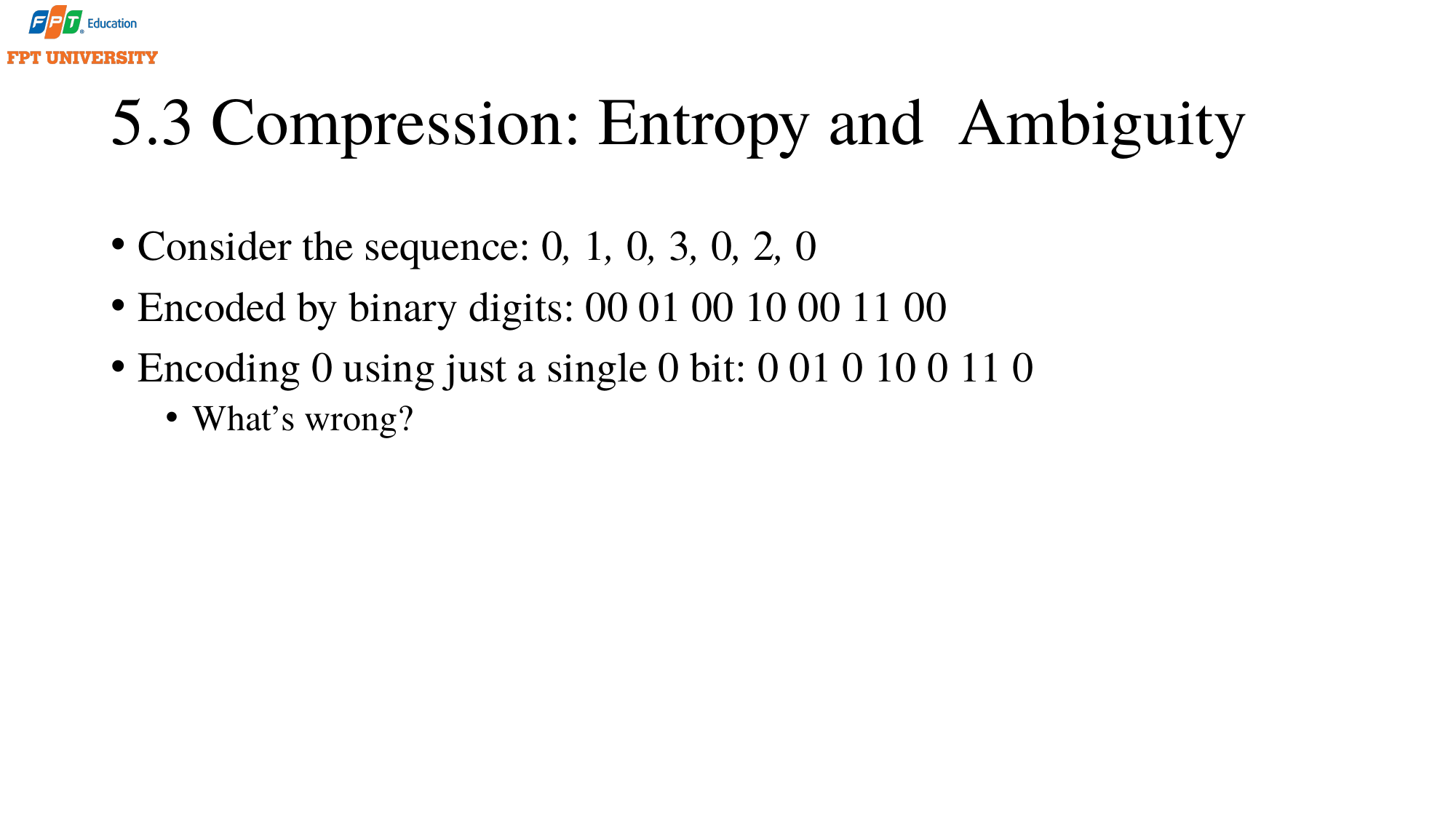

# 5.3 Compression: Entropy and  Ambiguity
Consider the sequence: 0, 1, 0, 3, 0, 2, 0
Encoded by binary digits: 00 01 00 10 00 11 00
Encoding 0 using just a single 0 bit: 0 01 0 10 0 11 0
What’s wrong?